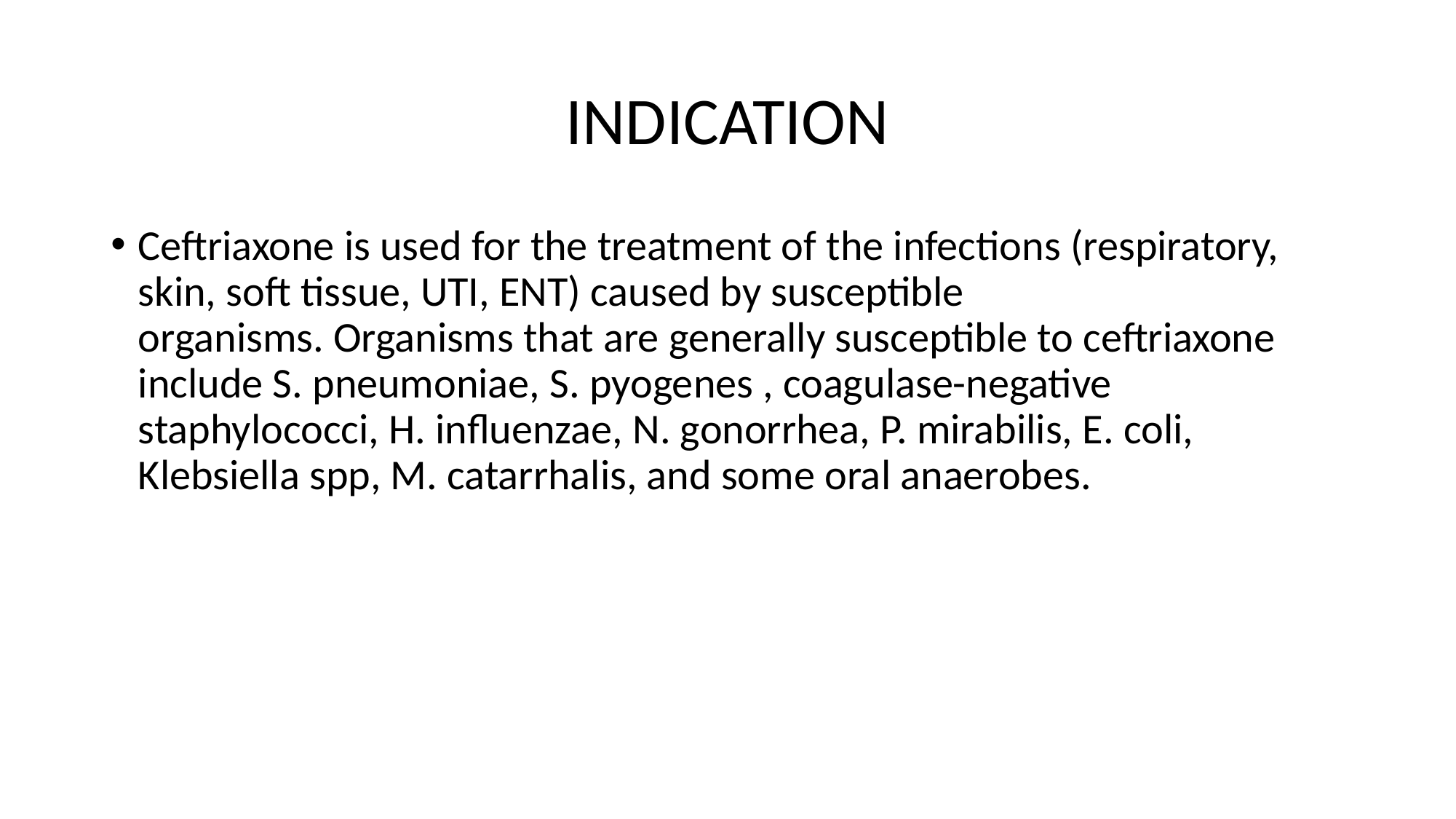

# INDICATION
Ceftriaxone is used for the treatment of the infections (respiratory, skin, soft tissue, UTI, ENT) caused by susceptible organisms. Organisms that are generally susceptible to ceftriaxone include S. pneumoniae, S. pyogenes , coagulase-negative staphylococci, H. influenzae, N. gonorrhea, P. mirabilis, E. coli, Klebsiella spp, M. catarrhalis, and some oral anaerobes.